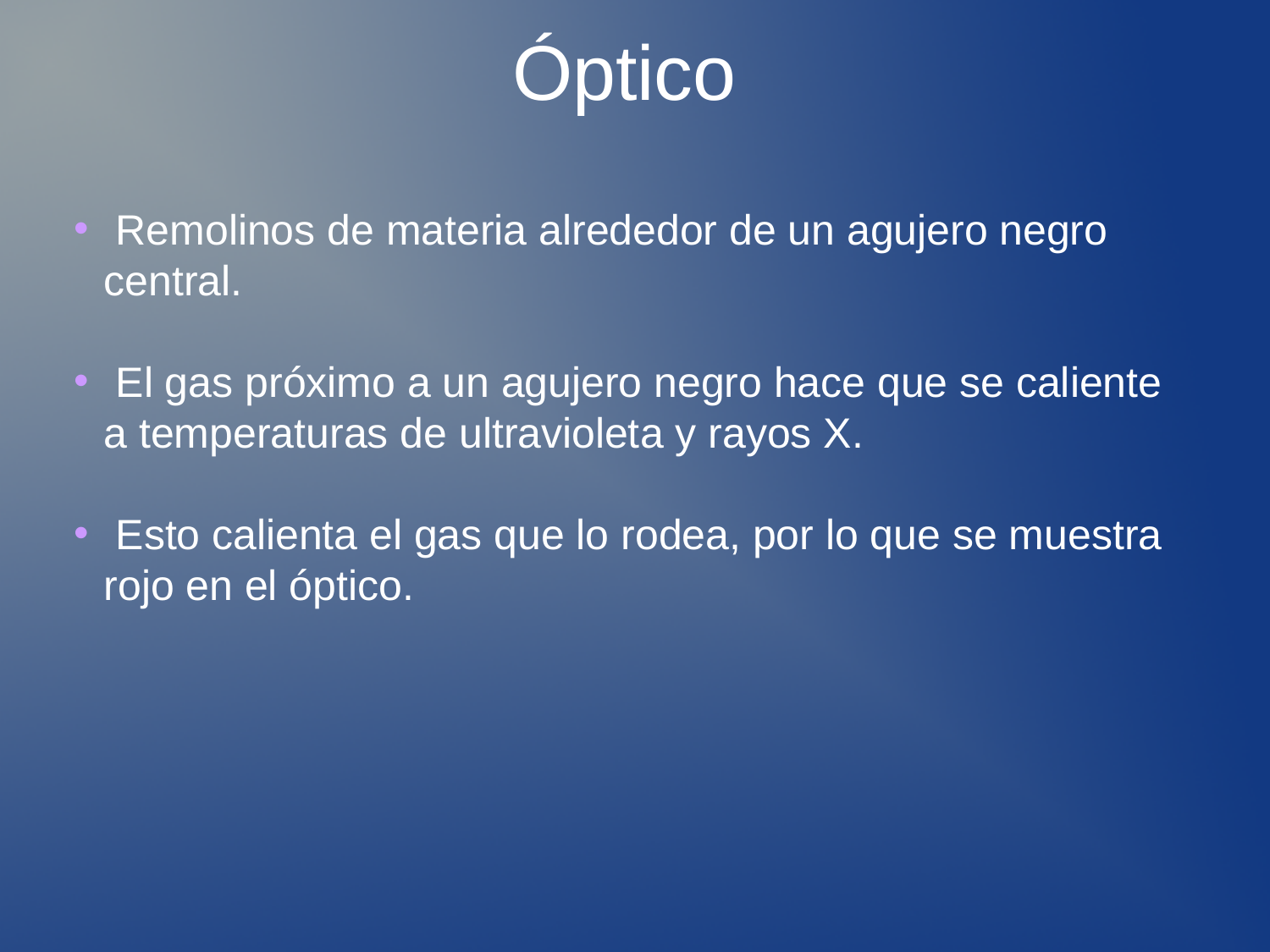

Óptico
 Remolinos de materia alrededor de un agujero negro central.

 El gas próximo a un agujero negro hace que se caliente a temperaturas de ultravioleta y rayos X.

 Esto calienta el gas que lo rodea, por lo que se muestra rojo en el óptico.